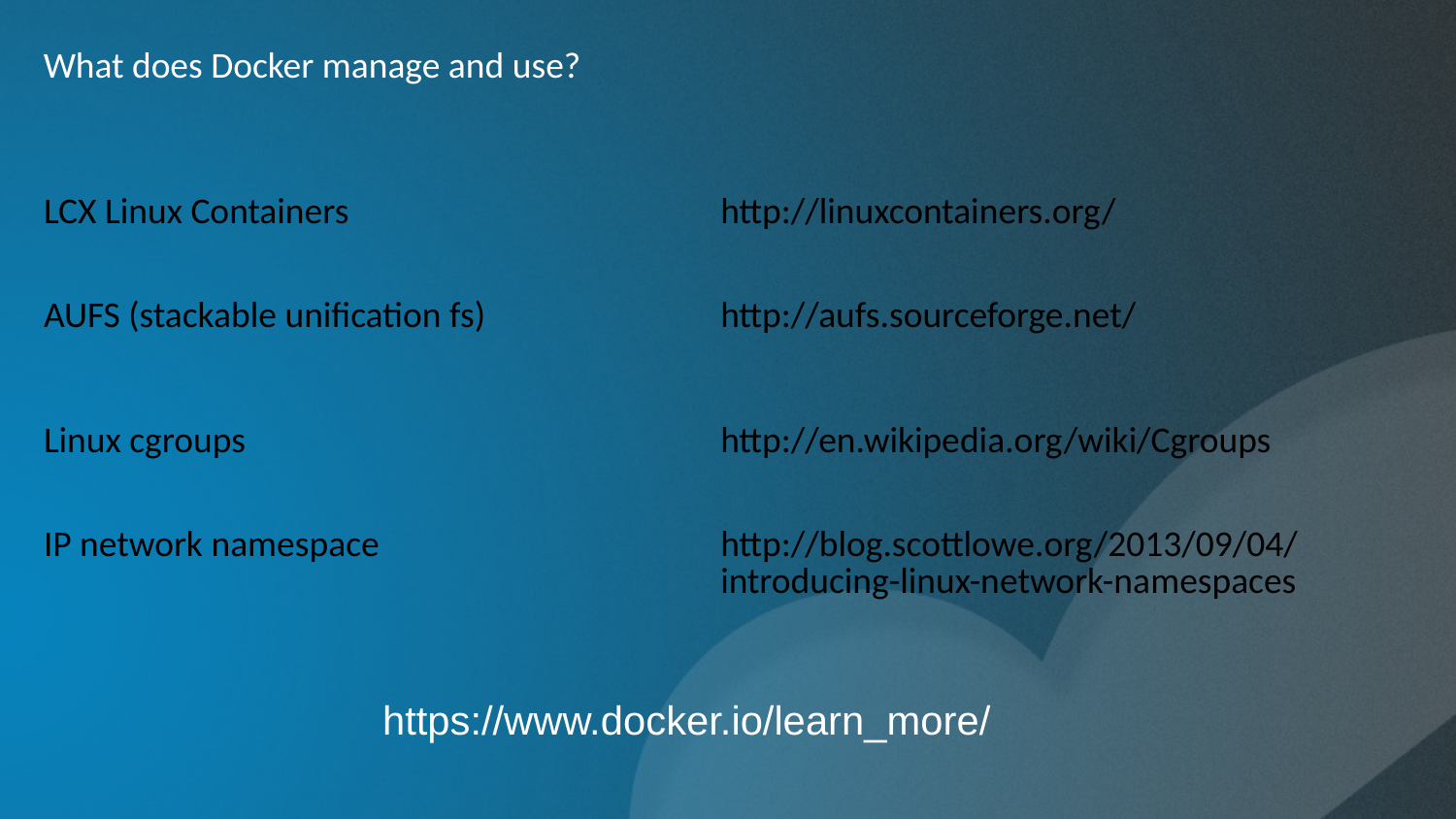

What does Docker manage and use?
| LCX Linux Containers | http://linuxcontainers.org/ |
| --- | --- |
| AUFS (stackable unification fs) | http://aufs.sourceforge.net/ |
| Linux cgroups | http://en.wikipedia.org/wiki/Cgroups |
| IP network namespace | http://blog.scottlowe.org/2013/09/04/introducing-linux-network-namespaces |
https://www.docker.io/learn_more/